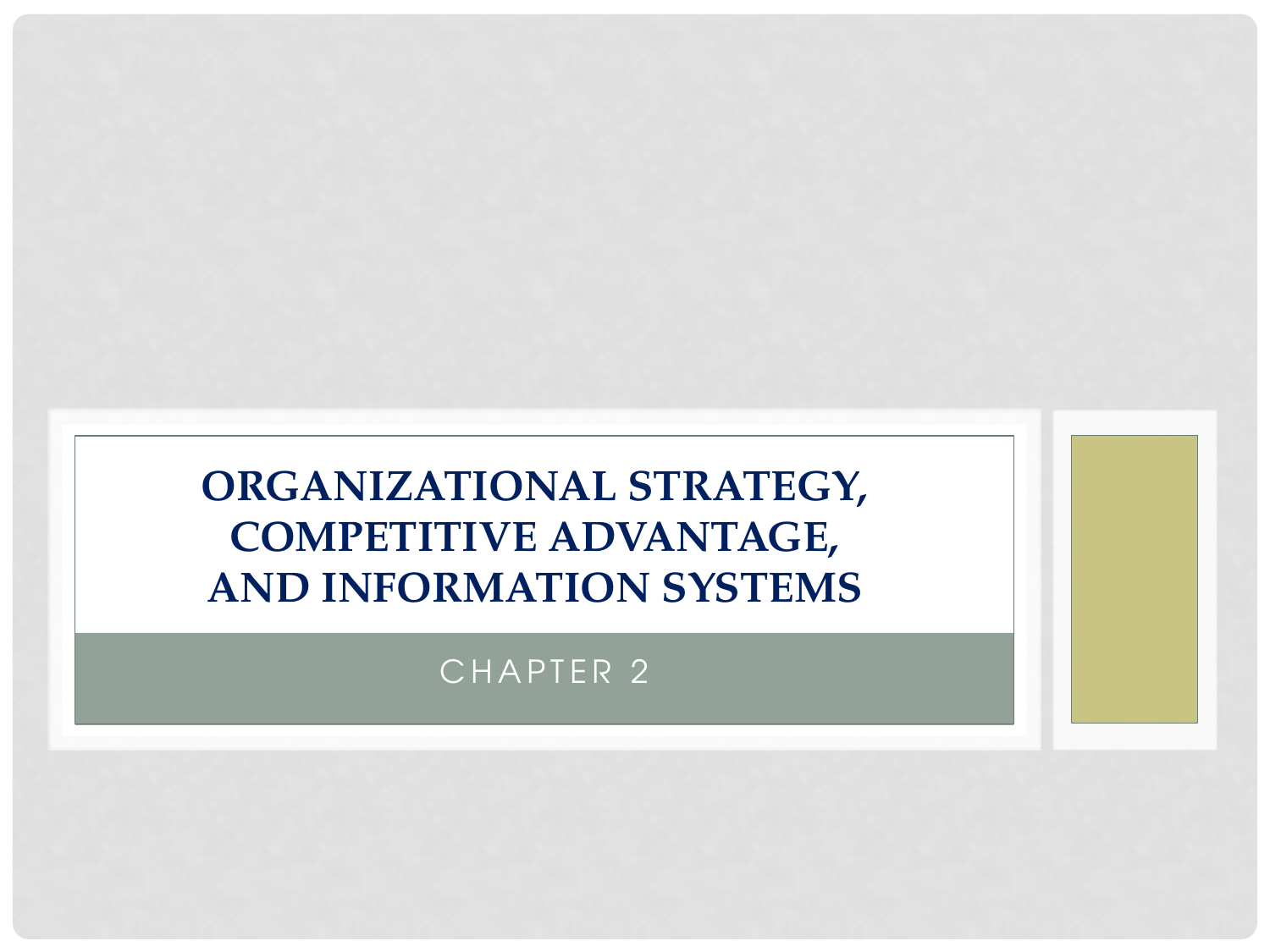

# Organizational Strategy, Competitive Advantage, and Information Systems
Chapter 2